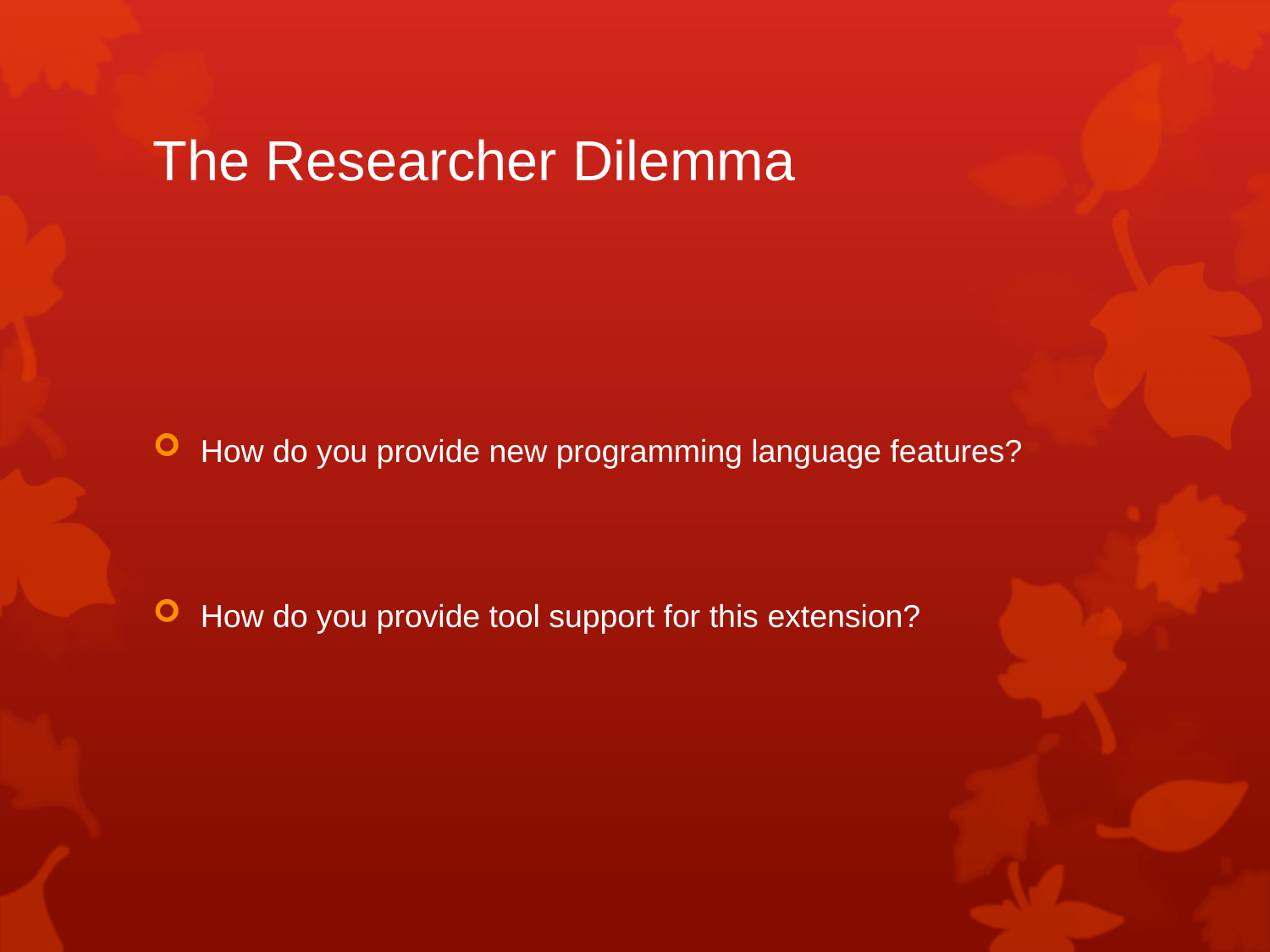

# The Researcher Dilemma
How do you provide new programming language features?

How do you provide tool support for this extension?